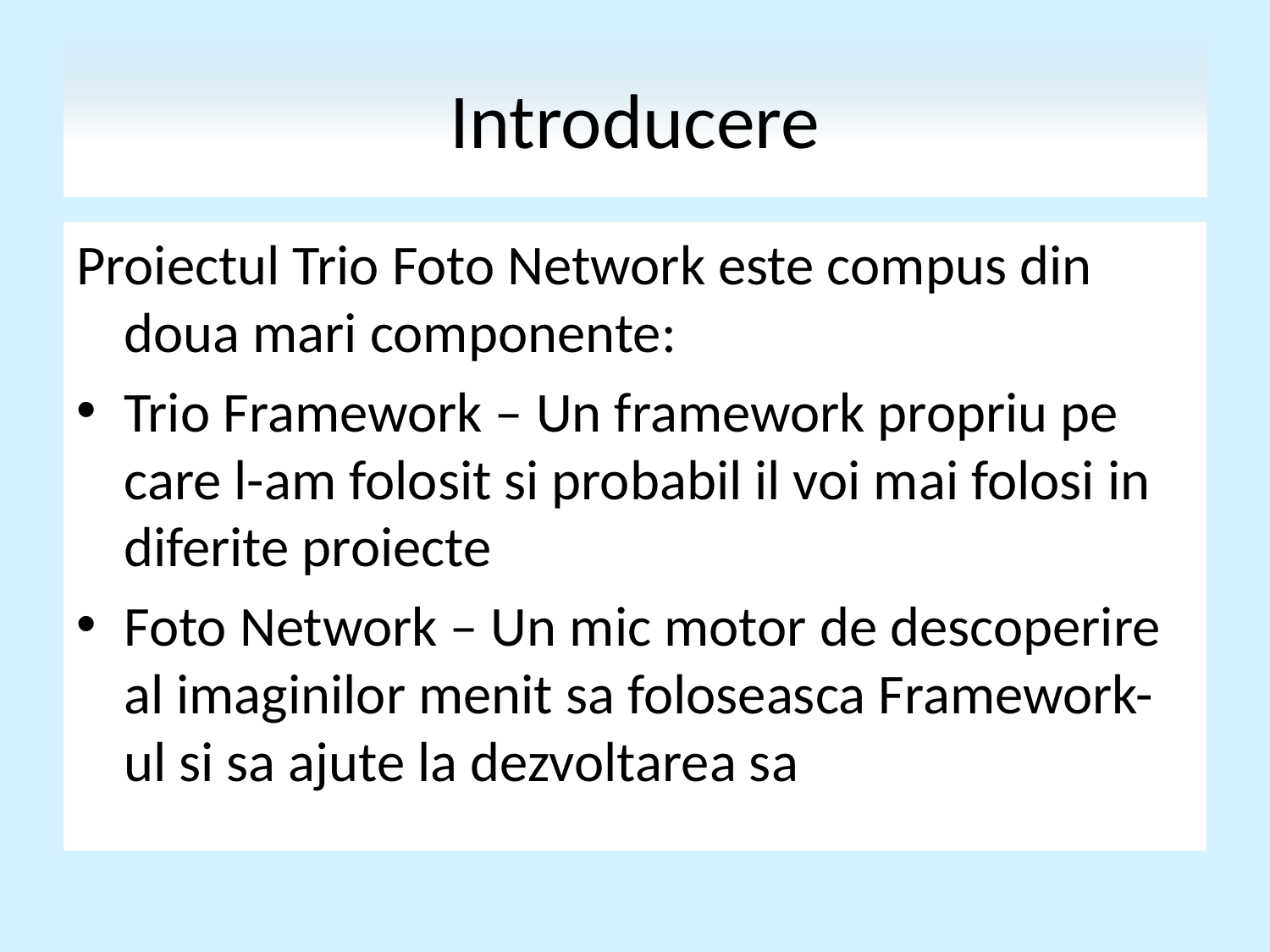

# Introducere
Proiectul Trio Foto Network este compus din doua mari componente:
Trio Framework – Un framework propriu pe care l-am folosit si probabil il voi mai folosi in diferite proiecte
Foto Network – Un mic motor de descoperire al imaginilor menit sa foloseasca Framework-ul si sa ajute la dezvoltarea sa